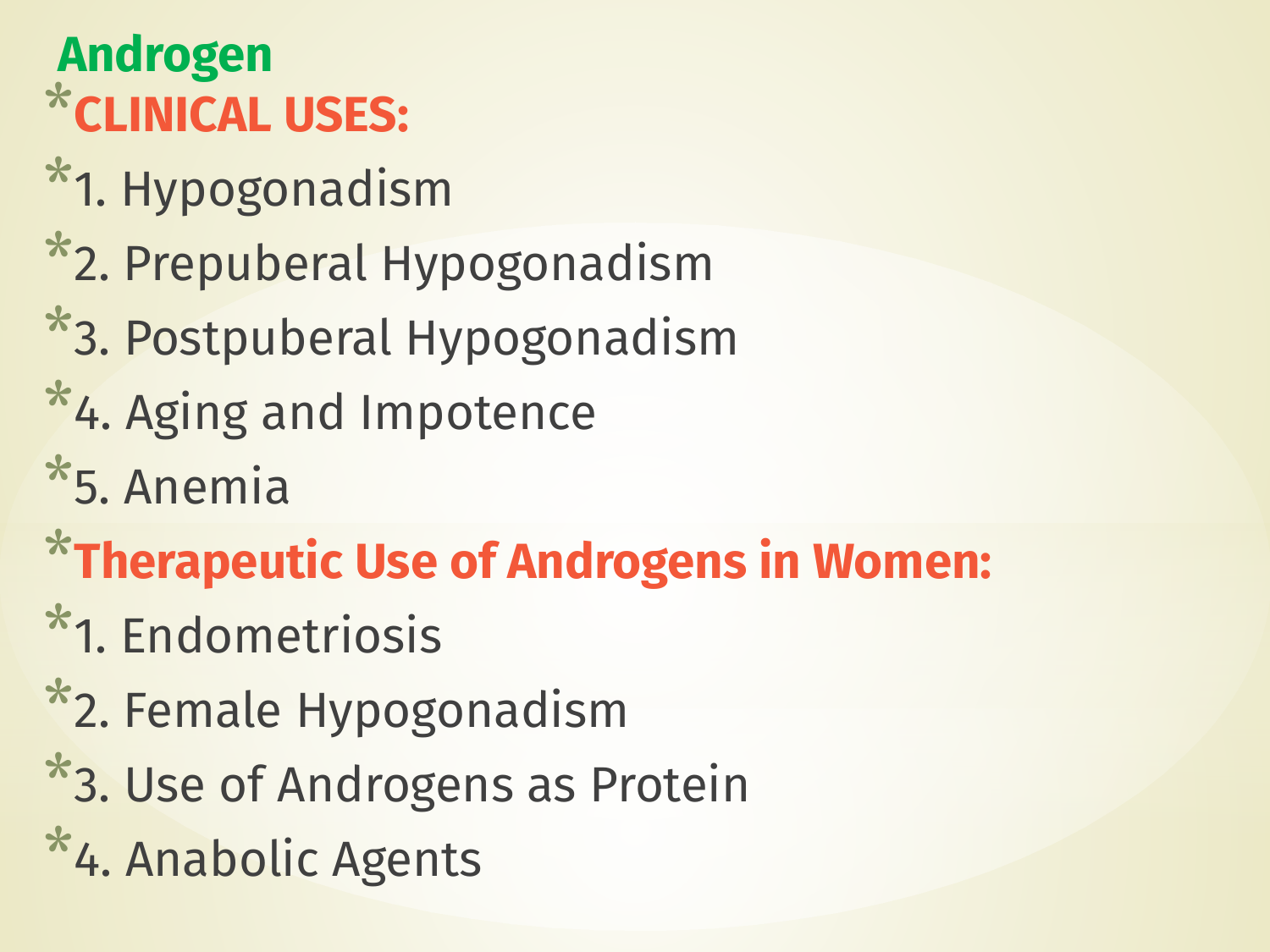

# Androgen
CLINICAL USES:
1. Hypogonadism
2. Prepuberal Hypogonadism
3. Postpuberal Hypogonadism
4. Aging and Impotence
5. Anemia
Therapeutic Use of Androgens in Women:
1. Endometriosis
2. Female Hypogonadism
3. Use of Androgens as Protein
4. Anabolic Agents